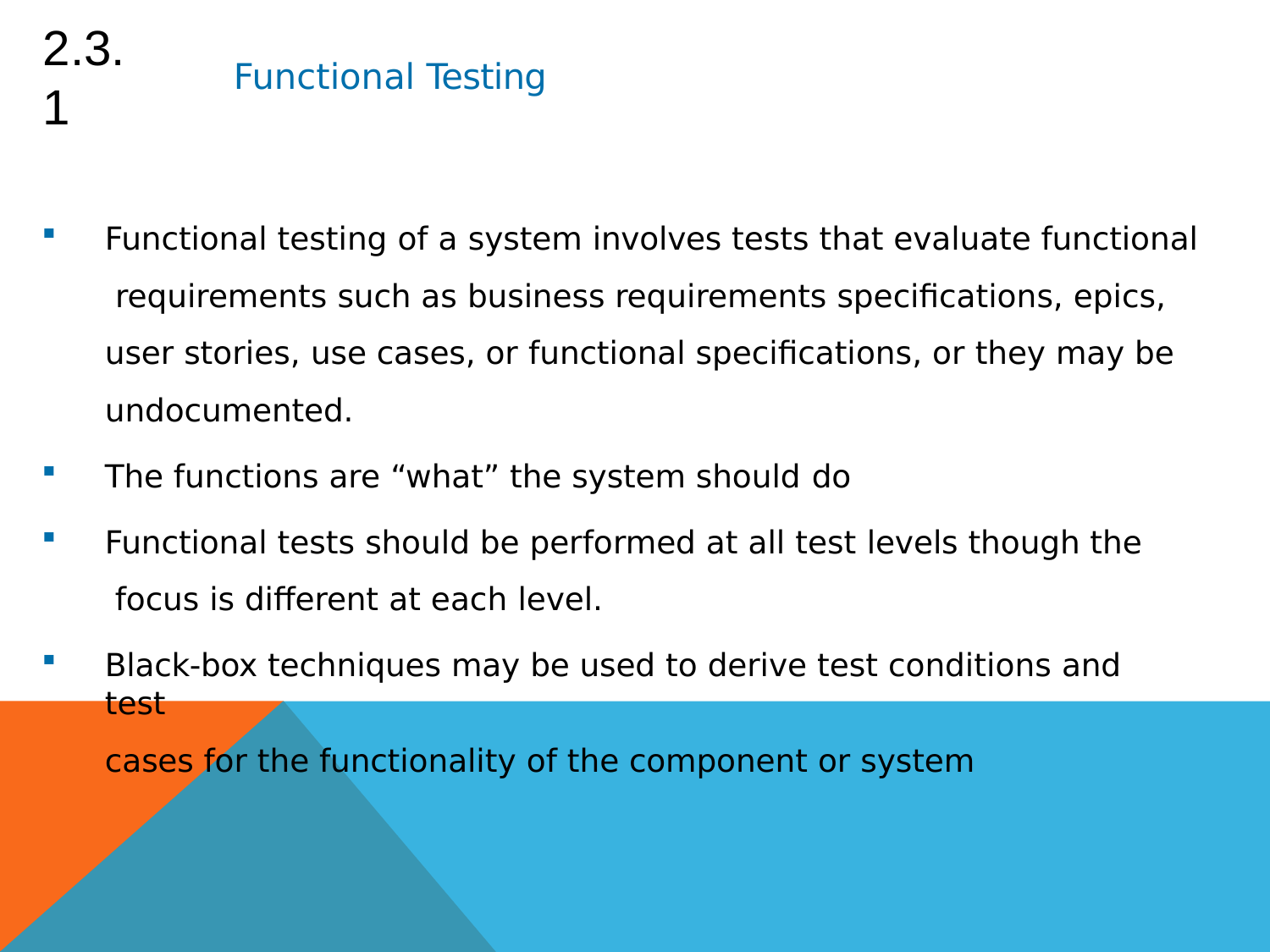

# 2.3.1
Functional Testing
Functional testing of a system involves tests that evaluate functional  requirements such as business requirements specifications, epics,  user stories, use cases, or functional specifications, or they may be  undocumented.
The functions are “what” the system should do
Functional tests should be performed at all test levels though the  focus is different at each level.
Black-box techniques may be used to derive test conditions and test
cases for the functionality of the component or system